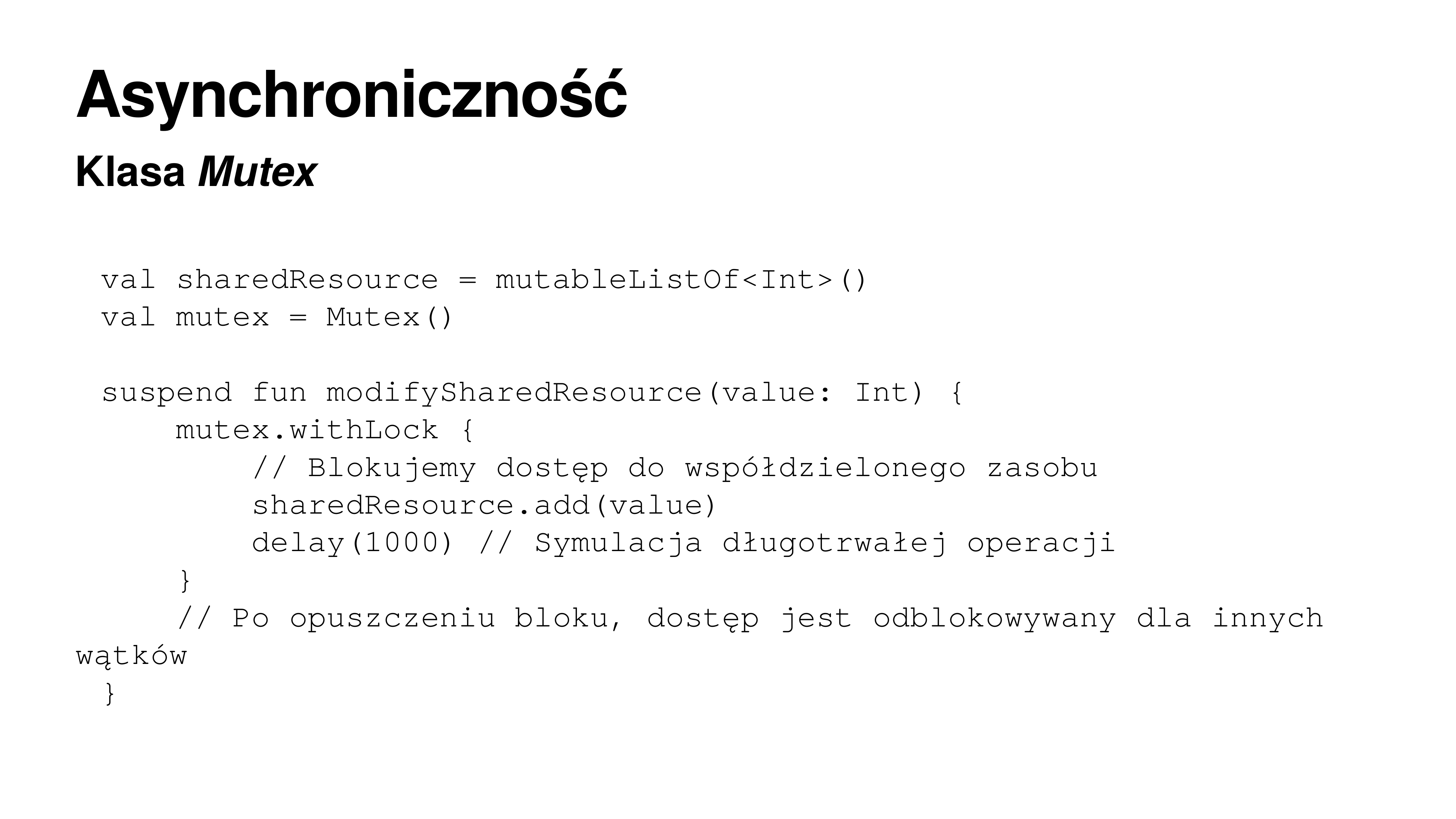

# Asynchroniczność
Klasa Mutex
val sharedResource = mutableListOf<Int>()
val mutex = Mutex()

suspend fun modifySharedResource(value: Int) {
    mutex.withLock {
        // Blokujemy dostęp do współdzielonego zasobu
        sharedResource.add(value)
        delay(1000) // Symulacja długotrwałej operacji
    }
    // Po opuszczeniu bloku, dostęp jest odblokowywany dla innych wątków
}